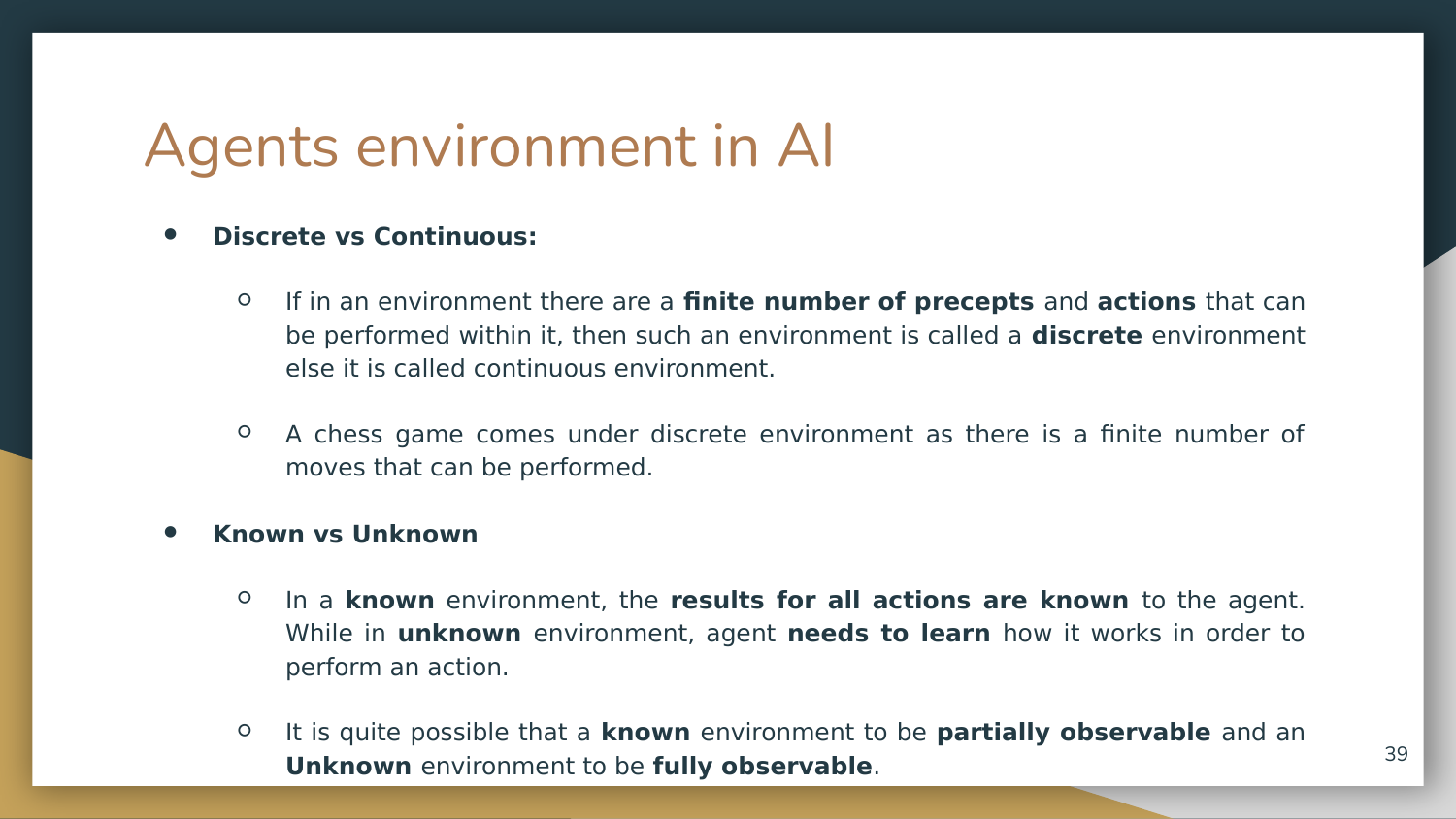

# Agents environment in AI
Discrete vs Continuous:
If in an environment there are a finite number of precepts and actions that can be performed within it, then such an environment is called a discrete environment else it is called continuous environment.
A chess game comes under discrete environment as there is a finite number of moves that can be performed.

Known vs Unknown
In a known environment, the results for all actions are known to the agent. While in unknown environment, agent needs to learn how it works in order to perform an action.
It is quite possible that a known environment to be partially observable and an Unknown environment to be fully observable.

39